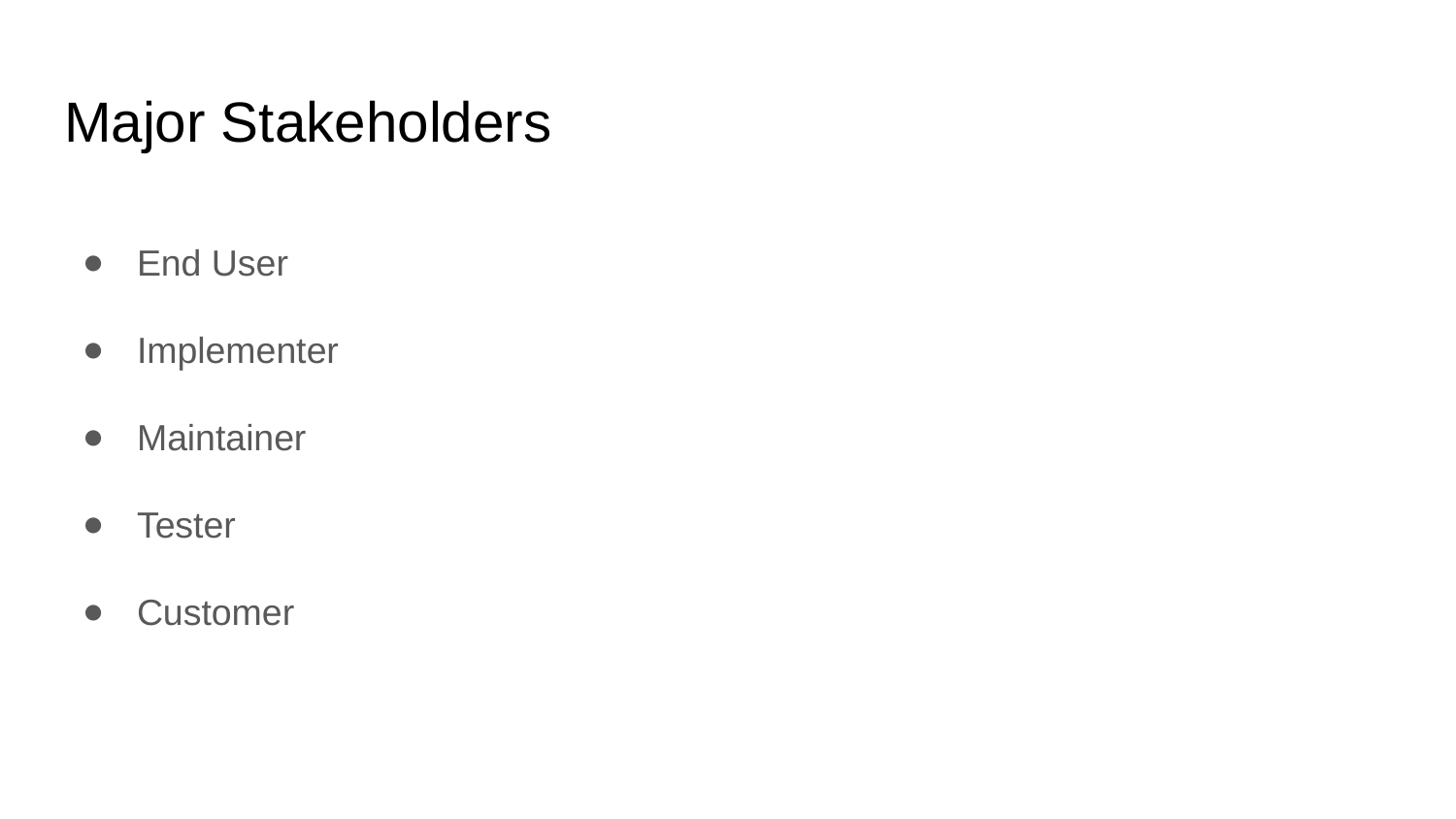

# Major Stakeholders
End User
Implementer
Maintainer
Tester
Customer